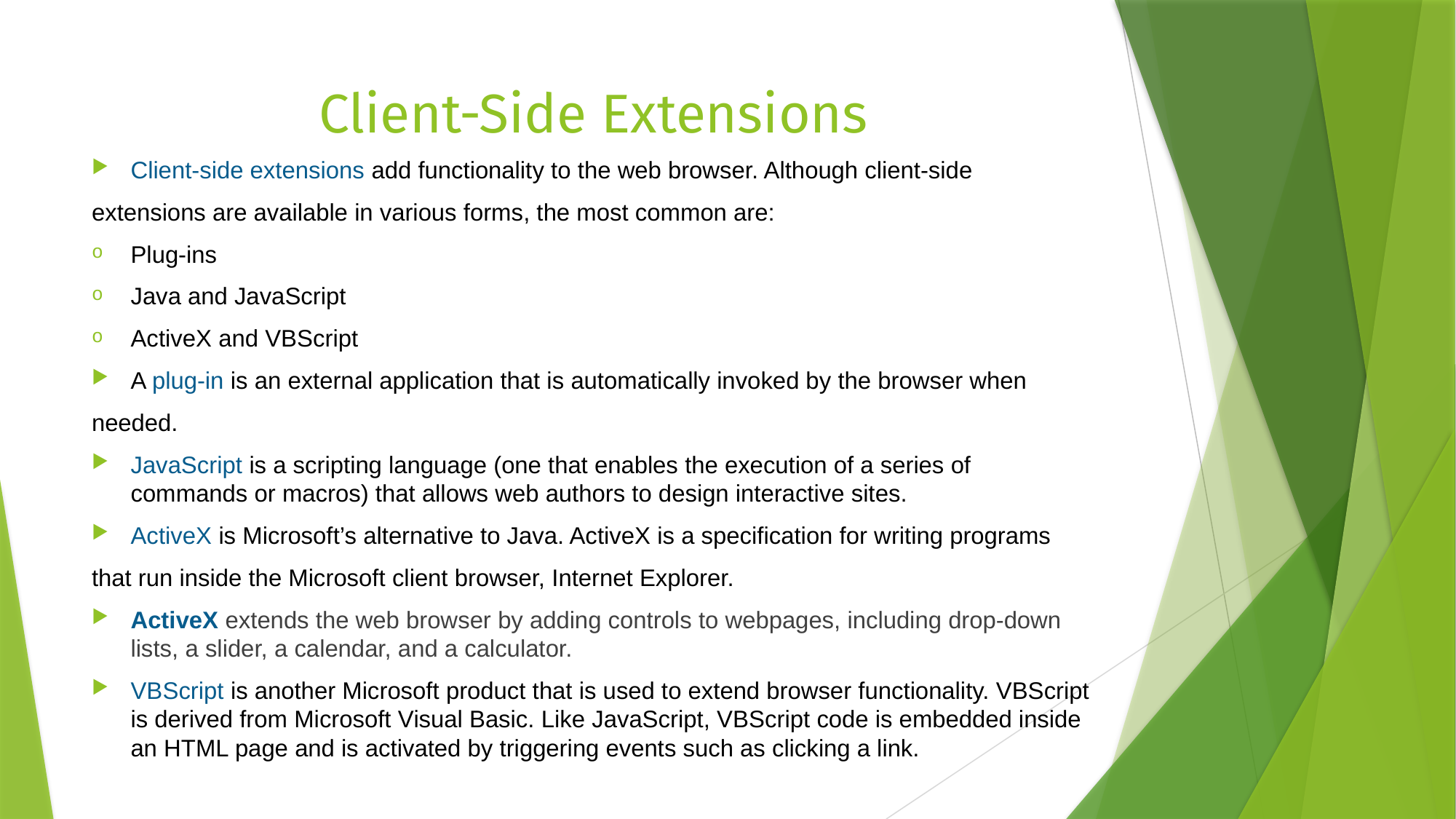

# Client-Side Extensions
Client-side extensions add functionality to the web browser. Although client-side
extensions are available in various forms, the most common are:
Plug-ins
Java and JavaScript
ActiveX and VBScript
A plug-in is an external application that is automatically invoked by the browser when
needed.
JavaScript is a scripting language (one that enables the execution of a series of commands or macros) that allows web authors to design interactive sites.
ActiveX is Microsoft’s alternative to Java. ActiveX is a specification for writing programs
that run inside the Microsoft client browser, Internet Explorer.
ActiveX extends the web browser by adding controls to webpages, including drop-down lists, a slider, a calendar, and a calculator.
VBScript is another Microsoft product that is used to extend browser functionality. VBScript is derived from Microsoft Visual Basic. Like JavaScript, VBScript code is embedded inside an HTML page and is activated by triggering events such as clicking a link.